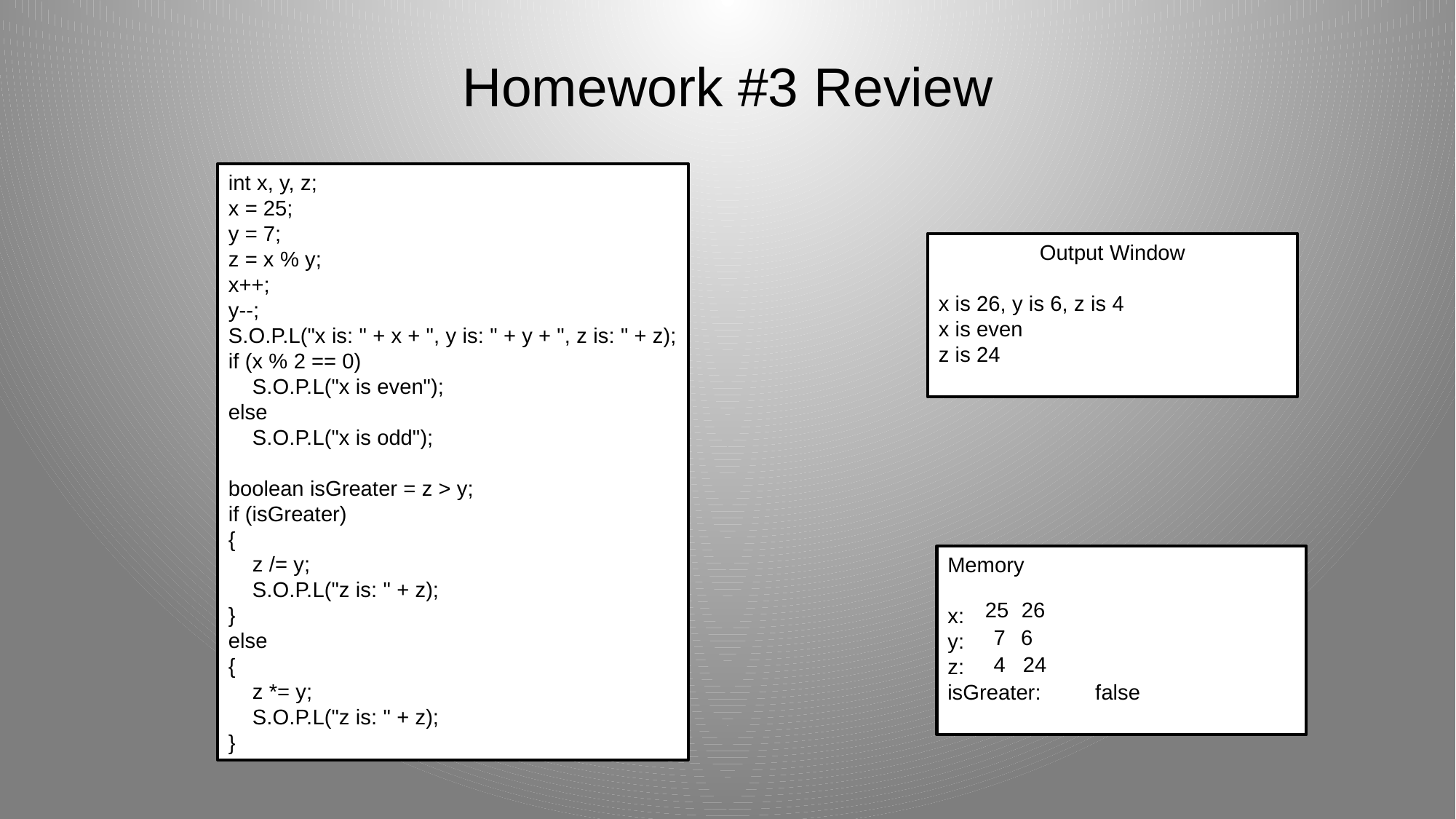

# Homework #3 Review
int x, y, z;
x = 25;
y = 7;
z = x % y;
x++;
y--;
S.O.P.L("x is: " + x + ", y is: " + y + ", z is: " + z);
if (x % 2 == 0)
    S.O.P.L("x is even");
else
    S.O.P.L("x is odd");

boolean isGreater = z > y;
if (isGreater)
{
    z /= y;
    S.O.P.L("z is: " + z);
}
else
{
    z *= y;
    S.O.P.L("z is: " + z);
}
Output Window

x is 26, y is 6, z is 4
x is even
z is 24

Memory

x:
y:
z:
isGreater:

25
26
7
6
4
24
false